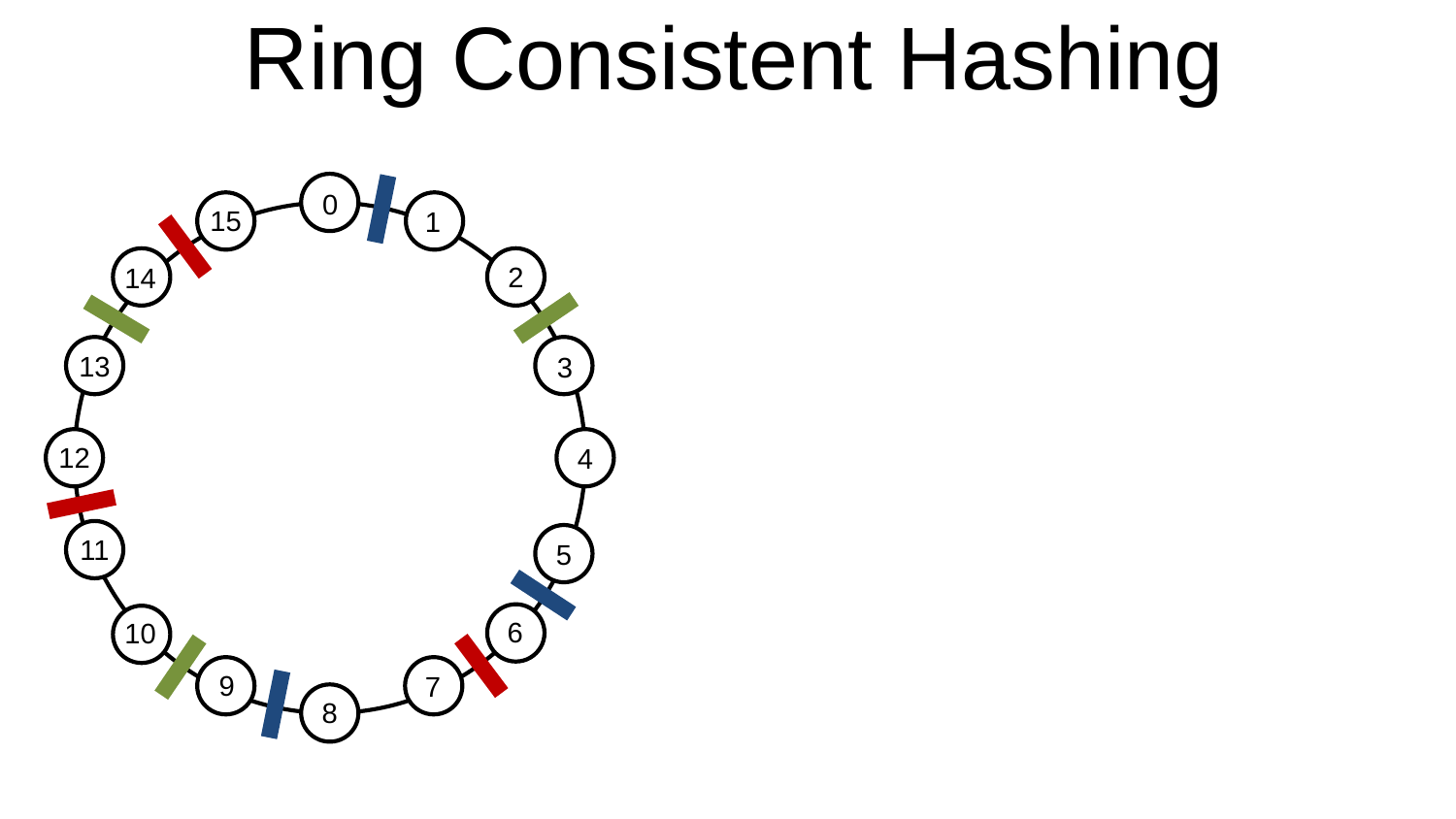

# Ring Consistent Hashing

0

15
1

2
14

13
3

12
4

11
5

6
10

9
7

8